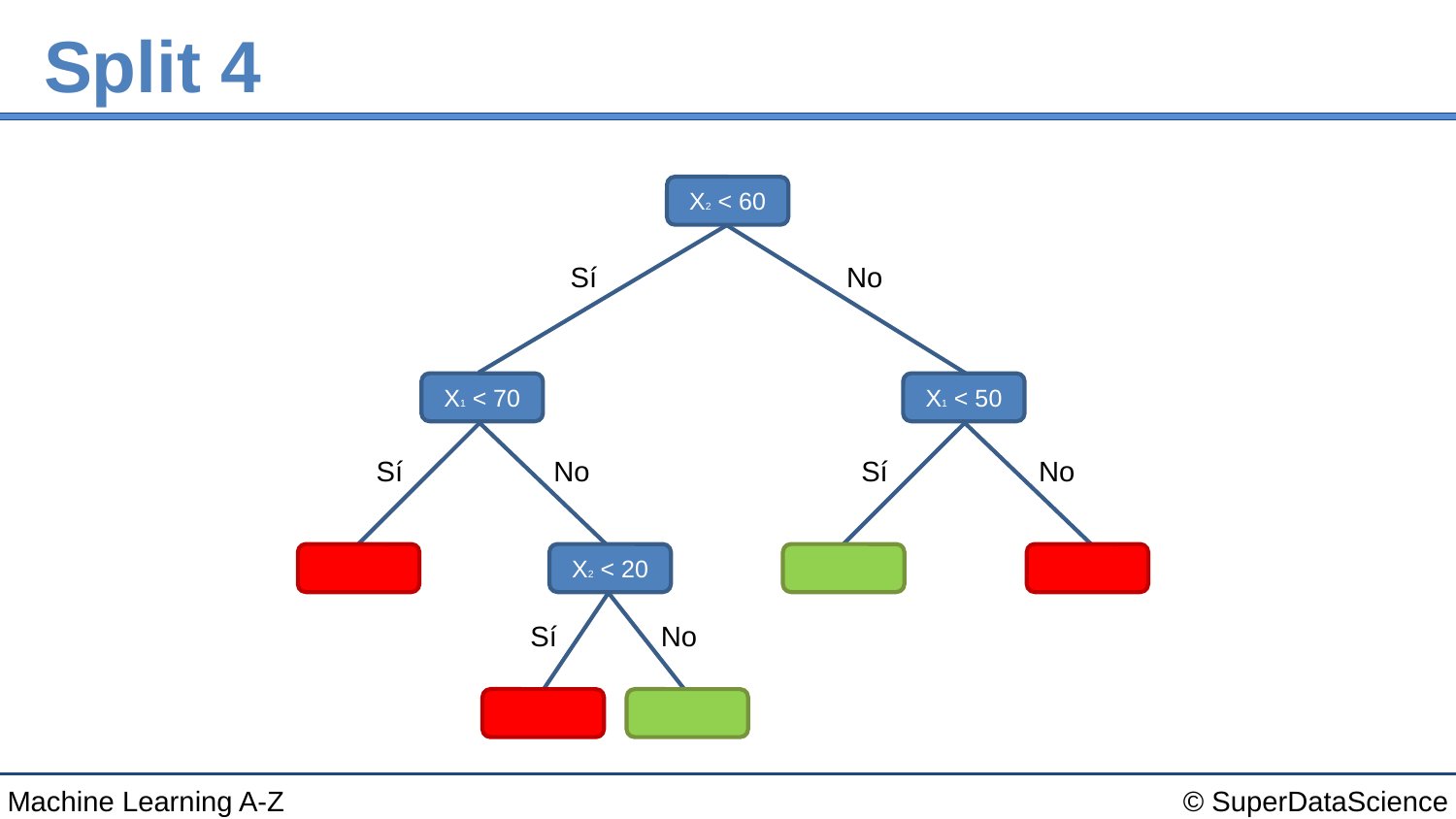

# Split 4

X2 < 60

Sí
No

X1 < 70

X1 < 50

Sí
No
Sí
No

X2 < 20

Sí
No